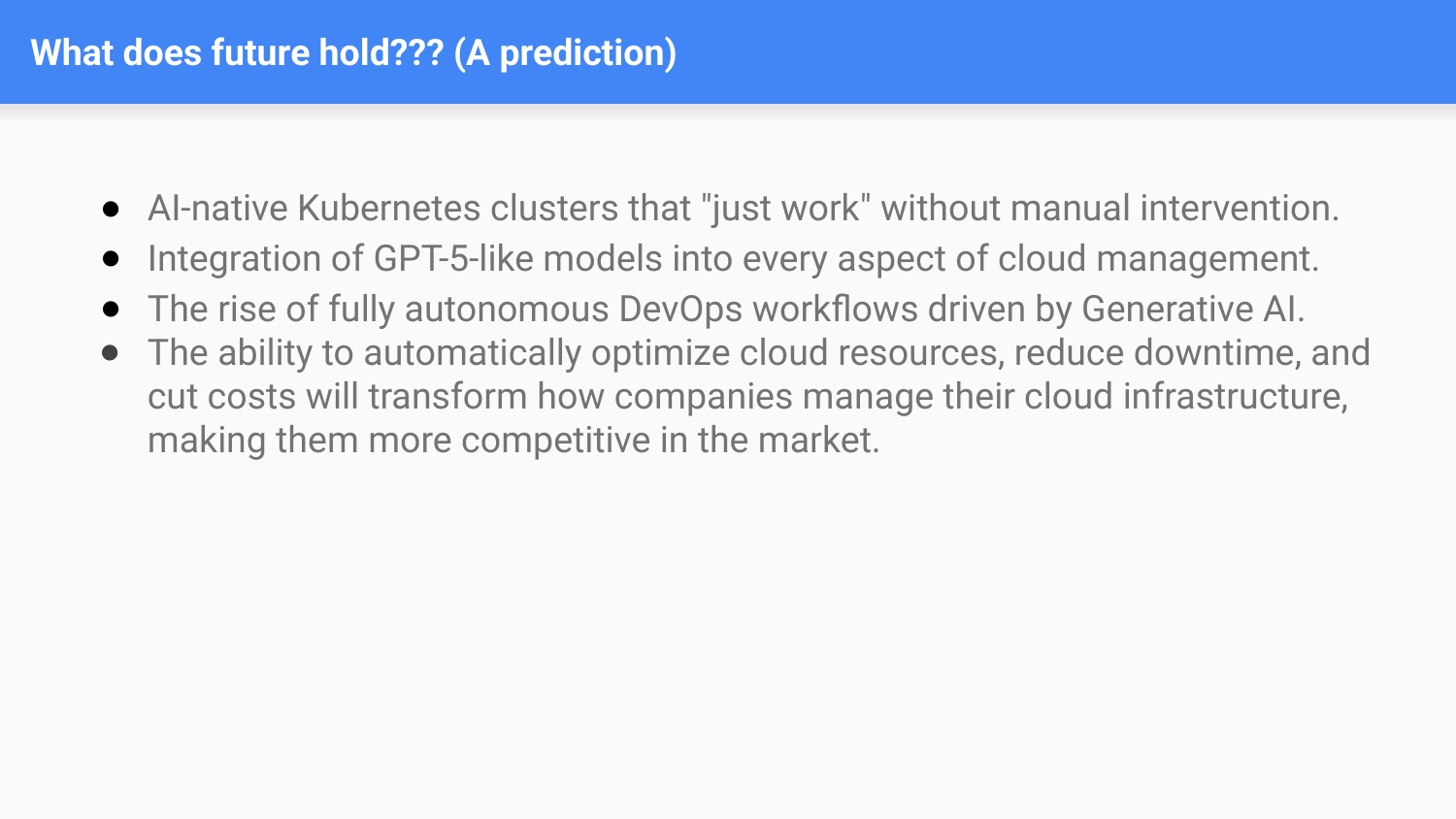

# What does future hold??? (A prediction)
AI-native Kubernetes clusters that "just work" without manual intervention.
Integration of GPT-5-like models into every aspect of cloud management.
The rise of fully autonomous DevOps workflows driven by Generative AI.
The ability to automatically optimize cloud resources, reduce downtime, and cut costs will transform how companies manage their cloud infrastructure, making them more competitive in the market.